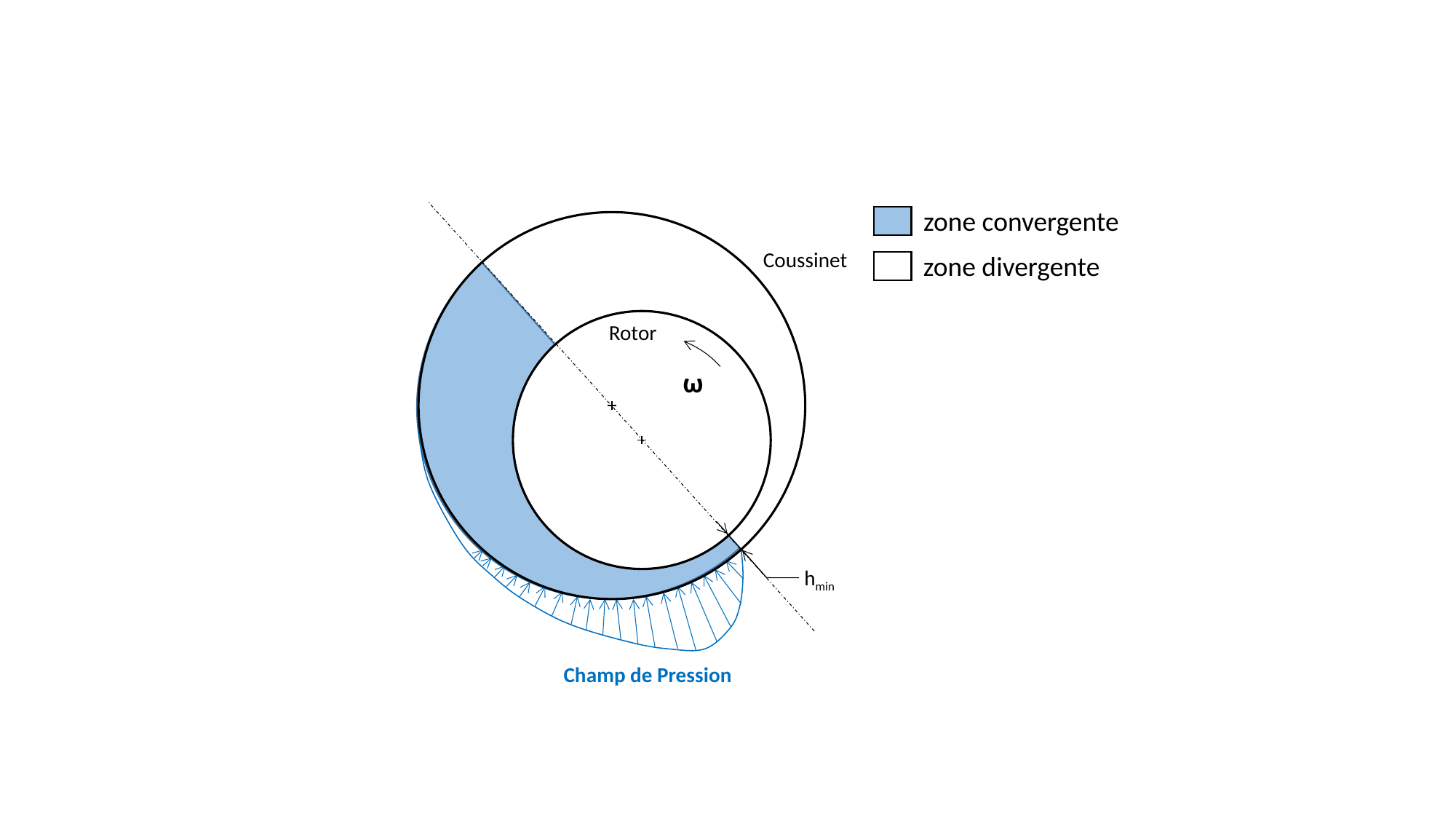

zone convergente

Coussinet

Rotor
ω

hmin
Champ de Pression

zone divergente